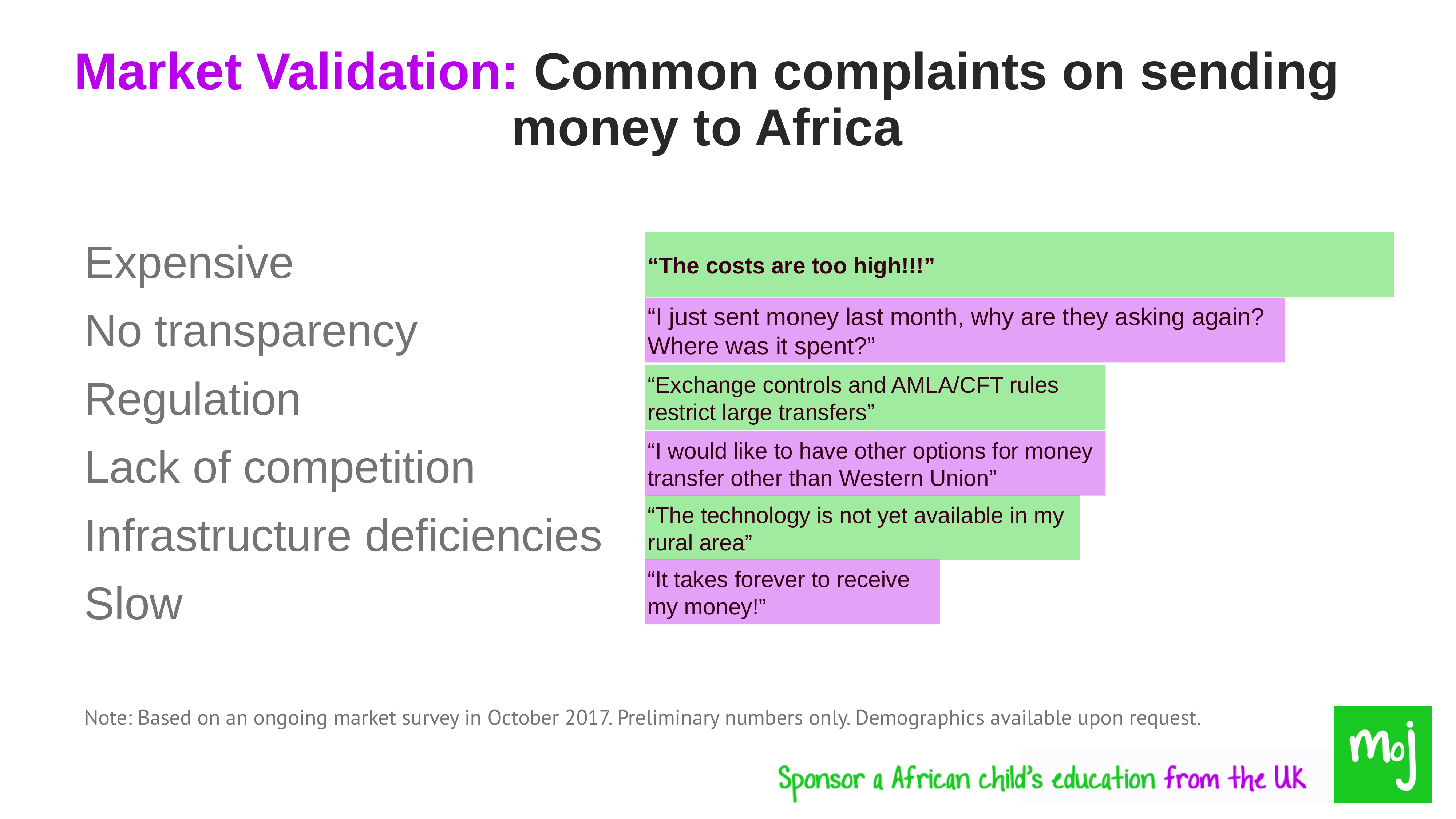

# Market Validation: Common complaints on sending money to Africa
Expensive
No transparency
Regulation
Lack of competition
Infrastructure deficiencies
Slow
“The costs are too high!!!”
“I just sent money last month, why are they asking again? Where was it spent?”
“Exchange controls and AMLA/CFT rules restrict large transfers”
“I would like to have other options for money transfer other than Western Union”
“The technology is not yet available in my rural area”
“It takes forever to receive my money!”
Note: Based on an ongoing market survey in October 2017. Preliminary numbers only. Demographics available upon request.